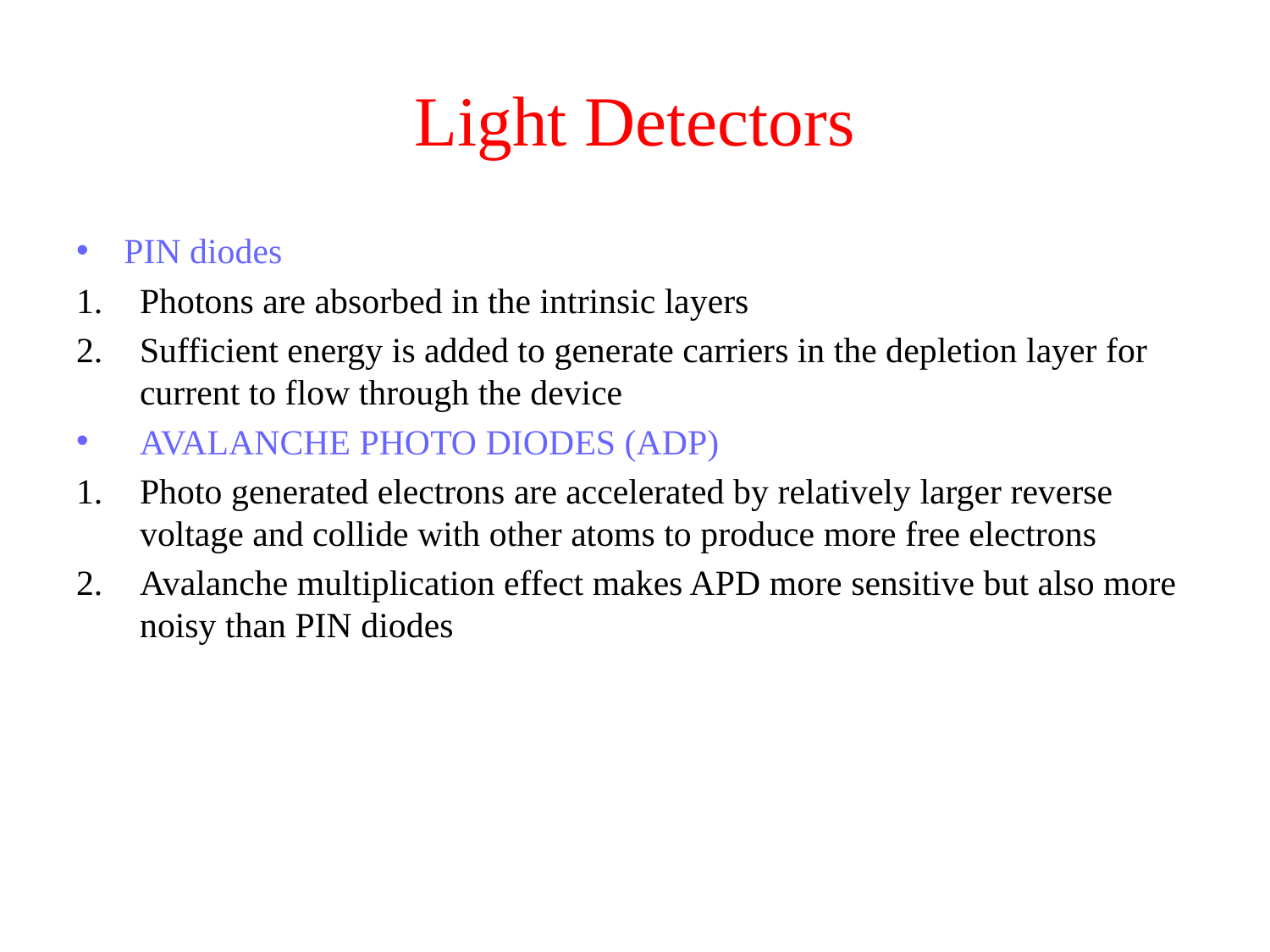

# Light Detectors
PIN diodes
Photons are absorbed in the intrinsic layers
Sufficient energy is added to generate carriers in the depletion layer for current to flow through the device
AVALANCHE PHOTO DIODES (ADP)
Photo generated electrons are accelerated by relatively larger reverse voltage and collide with other atoms to produce more free electrons
Avalanche multiplication effect makes APD more sensitive but also more noisy than PIN diodes